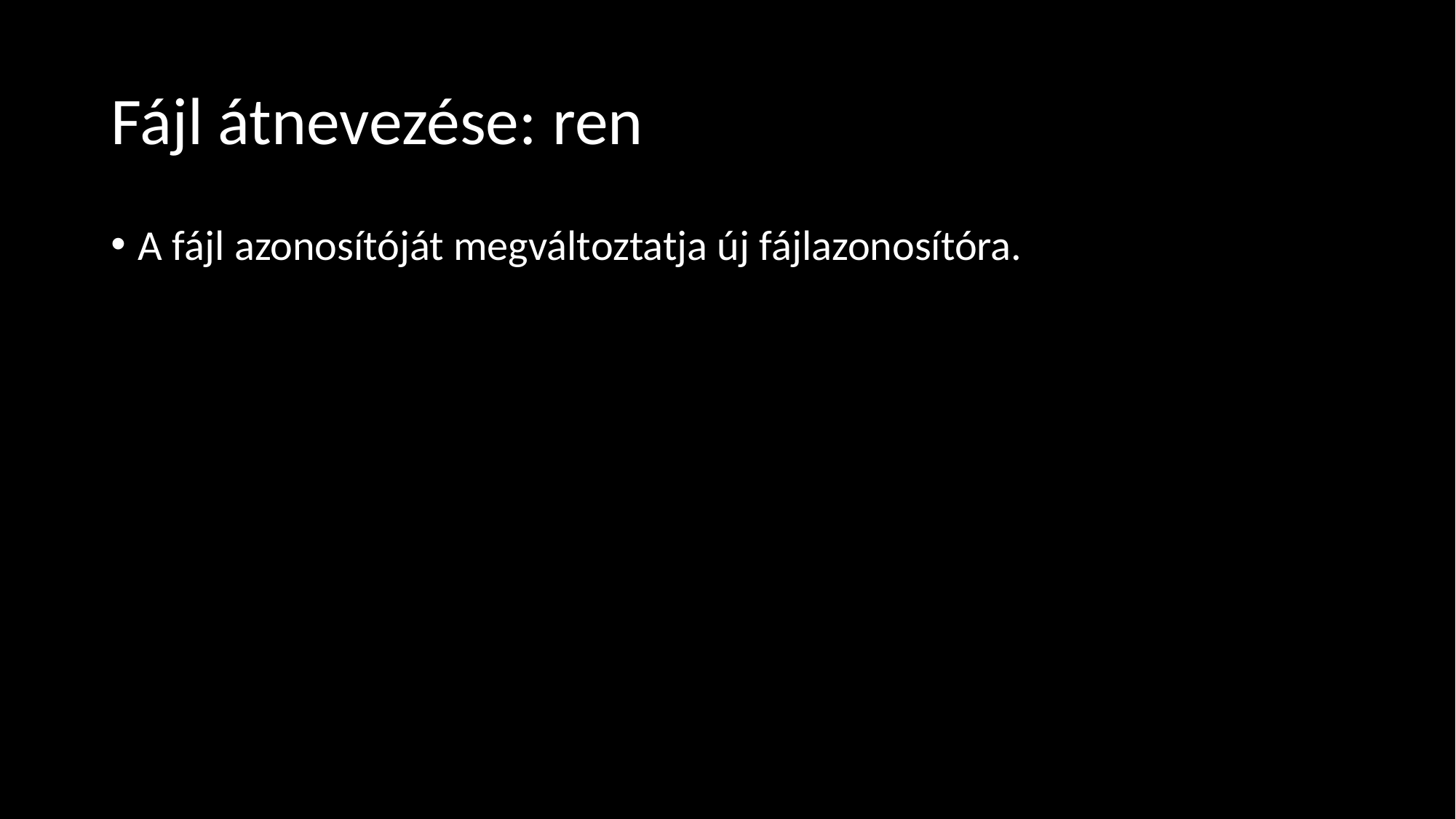

# Fájl átnevezése: ren
A fájl azonosítóját megváltoztatja új fájlazonosítóra.